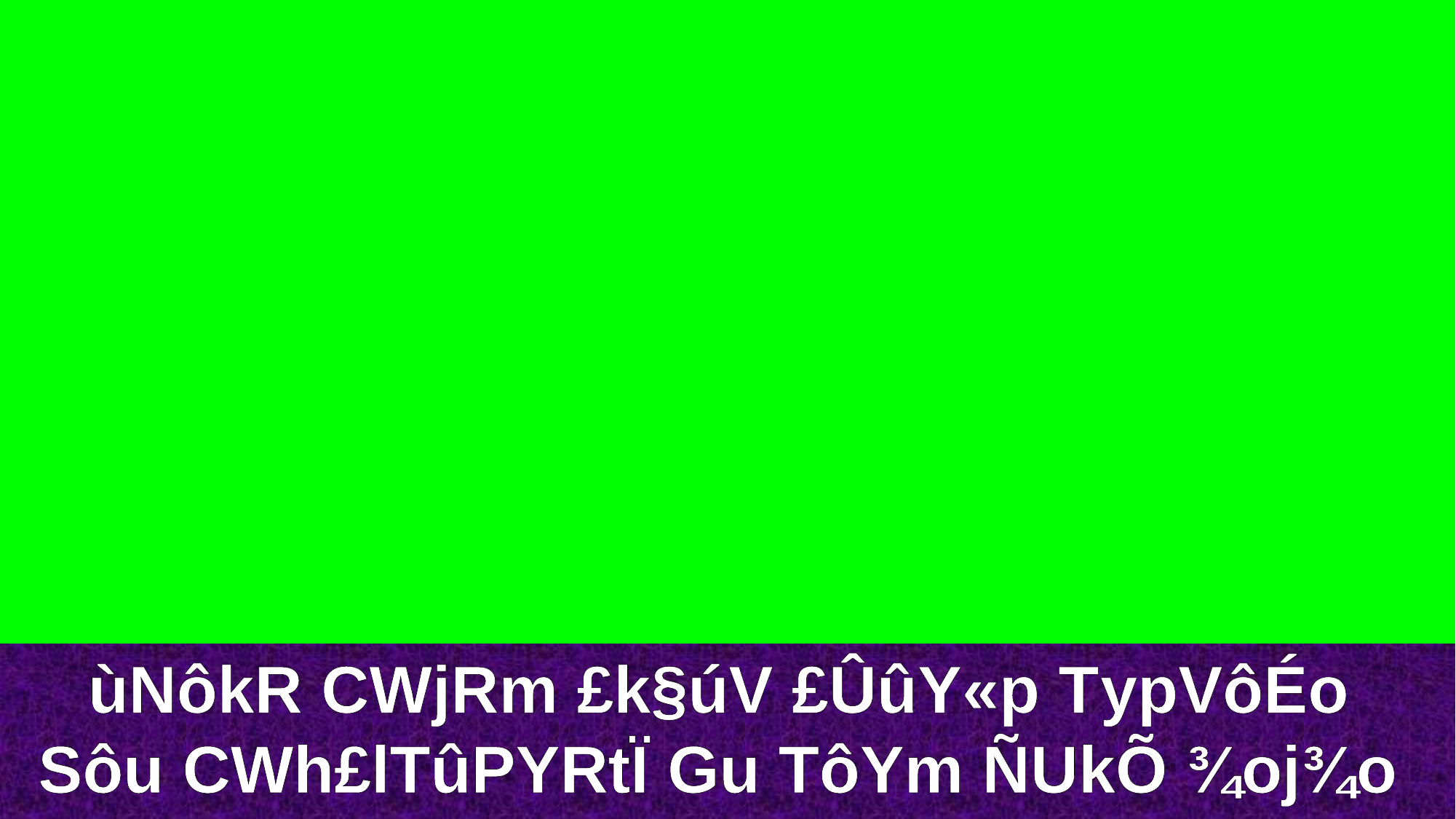

ùNôkR CWjRm £k§úV £ÛûY«p T­ypVôÉo
Sôu CWh£lTûPYRtÏ Gu TôYm ÑUkÕ ¾oj¾o